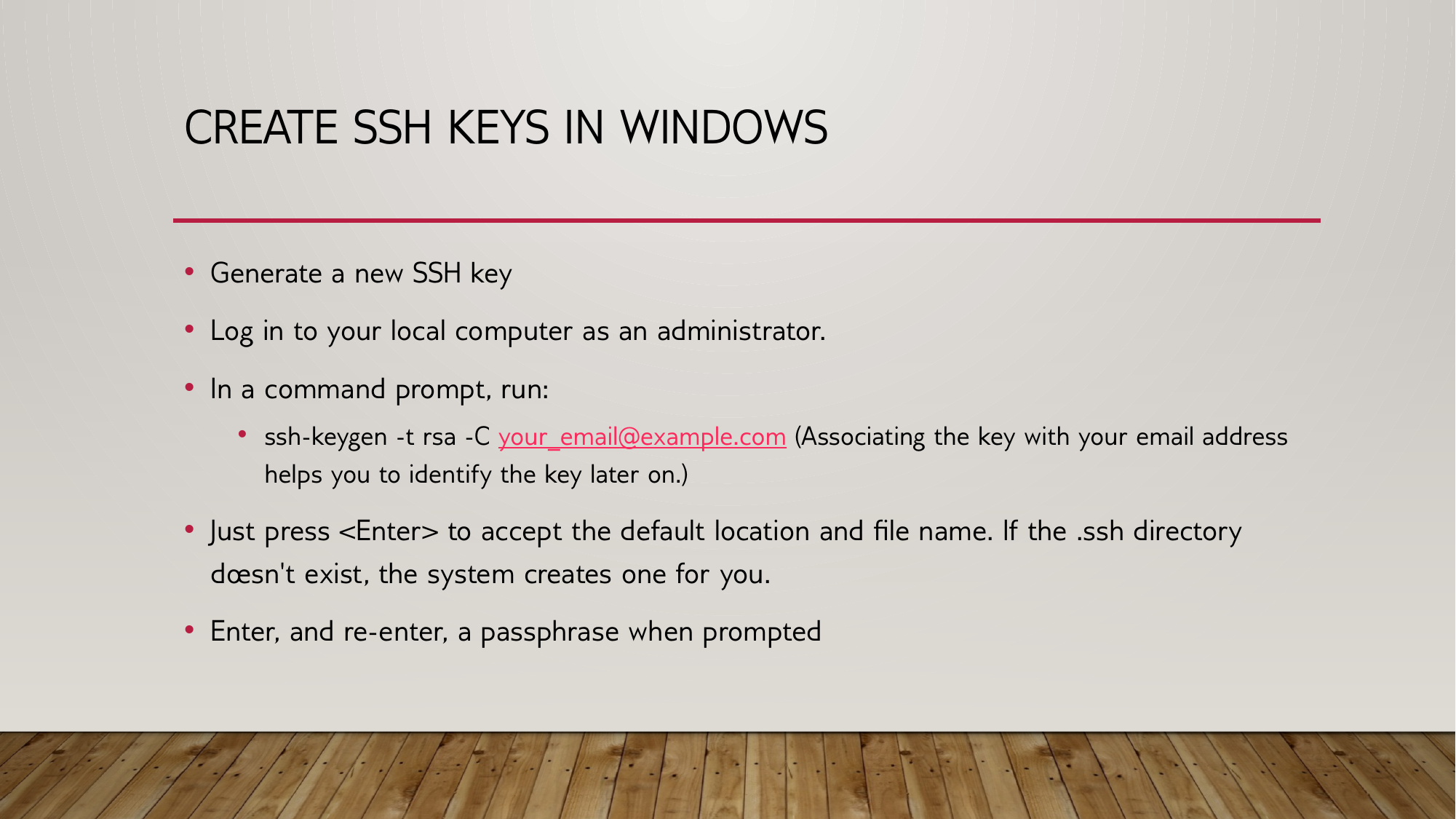

# Create ssh keys in windows
Generate a new SSH key
Log in to your local computer as an administrator.
In a command prompt, run:
ssh-keygen -t rsa -C your_email@example.com (Associating the key with your email address helps you to identify the key later on.)
Just press <Enter> to accept the default location and file name. If the .ssh directory doesn't exist, the system creates one for you.
Enter, and re-enter, a passphrase when prompted